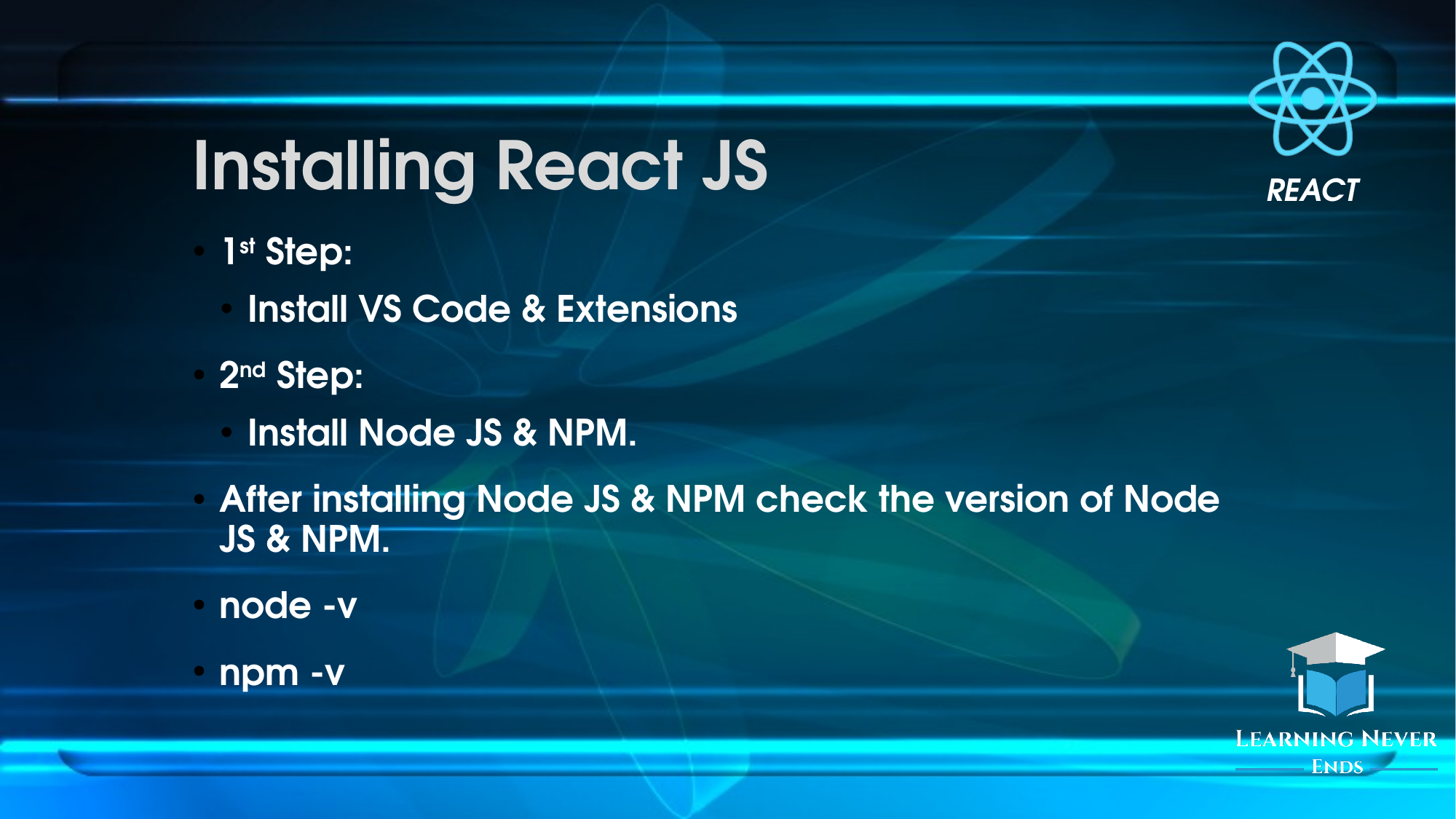

# Installing React JS
1st Step:
Install VS Code & Extensions
2nd Step:
Install Node JS & NPM.
After installing Node JS & NPM check the version of Node JS & NPM.
node -v
npm -v